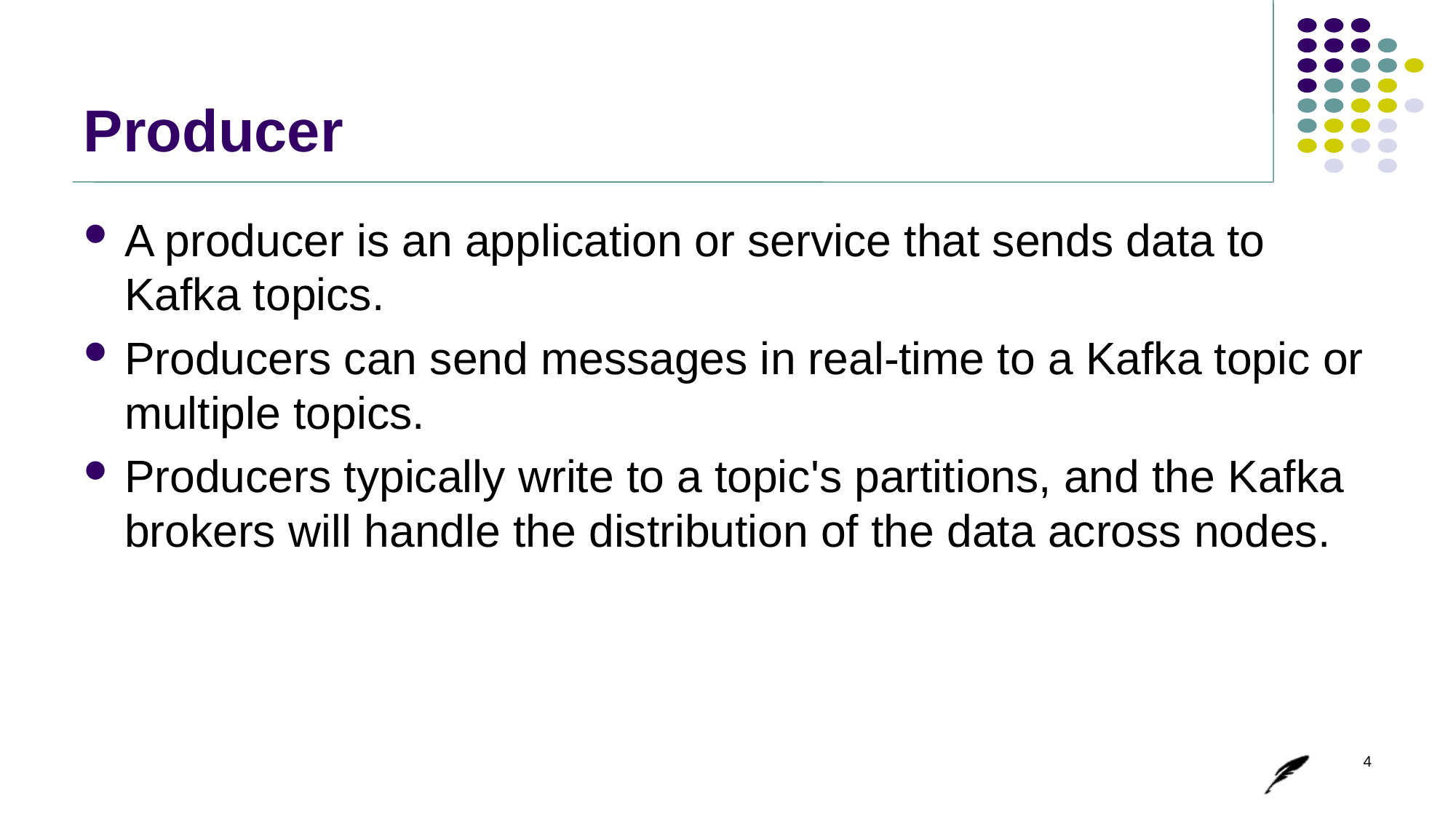

# Producer
A producer is an application or service that sends data to Kafka topics.
Producers can send messages in real-time to a Kafka topic or multiple topics.
Producers typically write to a topic's partitions, and the Kafka brokers will handle the distribution of the data across nodes.
4